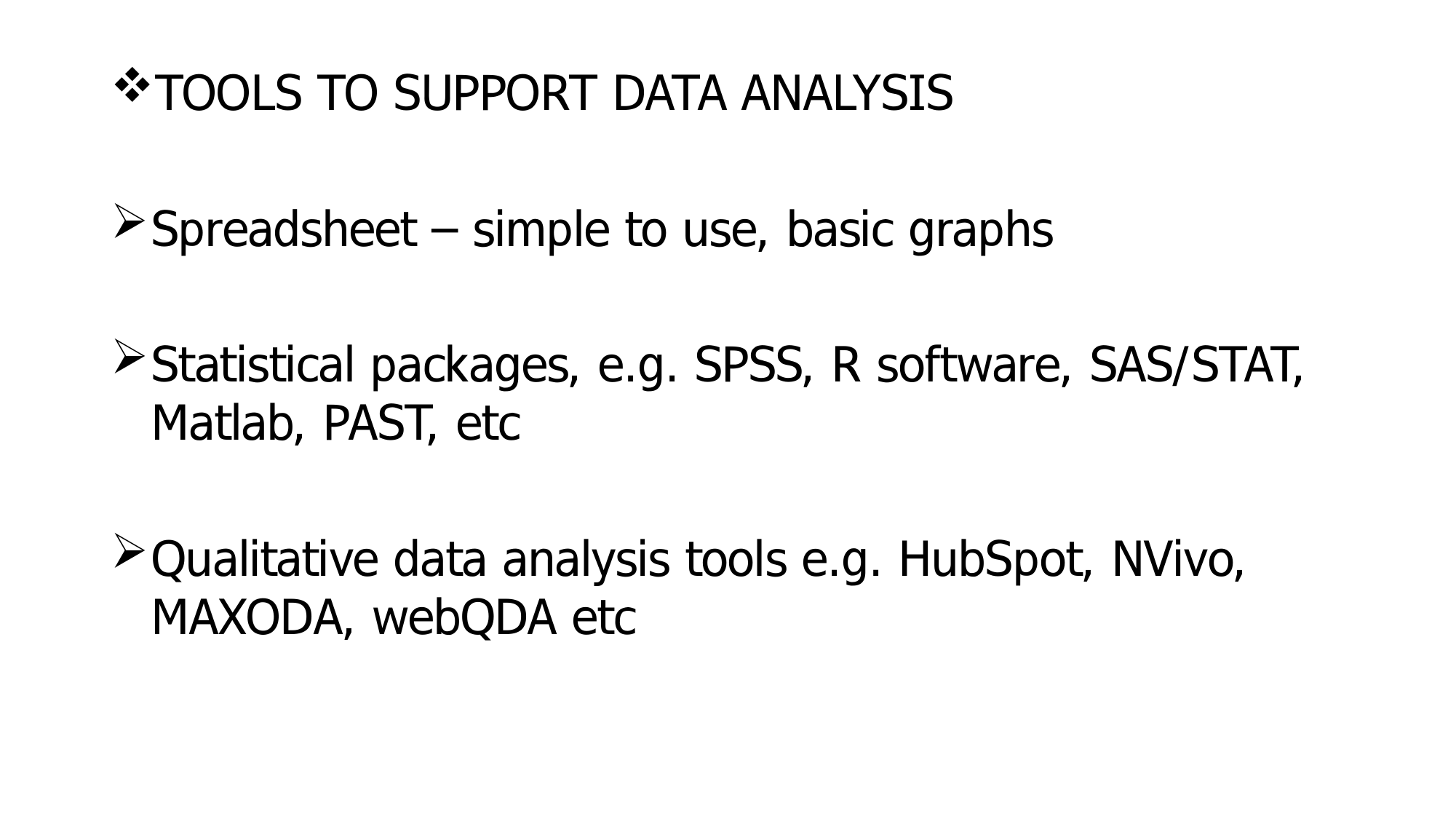

TOOLS TO SUPPORT DATA ANALYSIS

Spreadsheet – simple to use, basic graphs

Statistical packages, e.g. SPSS, R software, SAS/STAT, Matlab, PAST, etc

Qualitative data analysis tools e.g. HubSpot, NVivo, MAXODA, webQDA etc